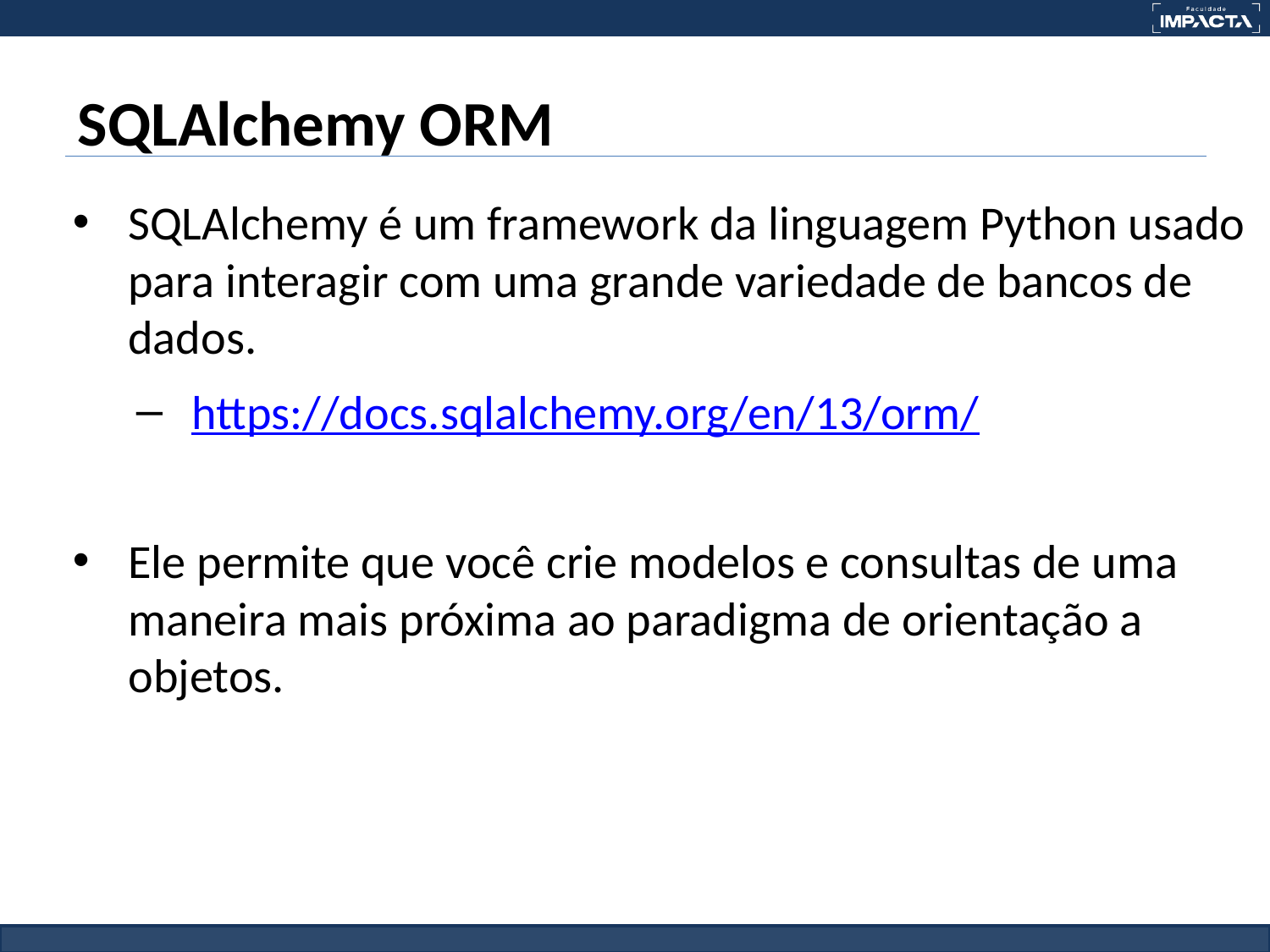

# SQLAlchemy ORM
SQLAlchemy é um framework da linguagem Python usado para interagir com uma grande variedade de bancos de dados.
https://docs.sqlalchemy.org/en/13/orm/

Ele permite que você crie modelos e consultas de uma maneira mais próxima ao paradigma de orientação a objetos.